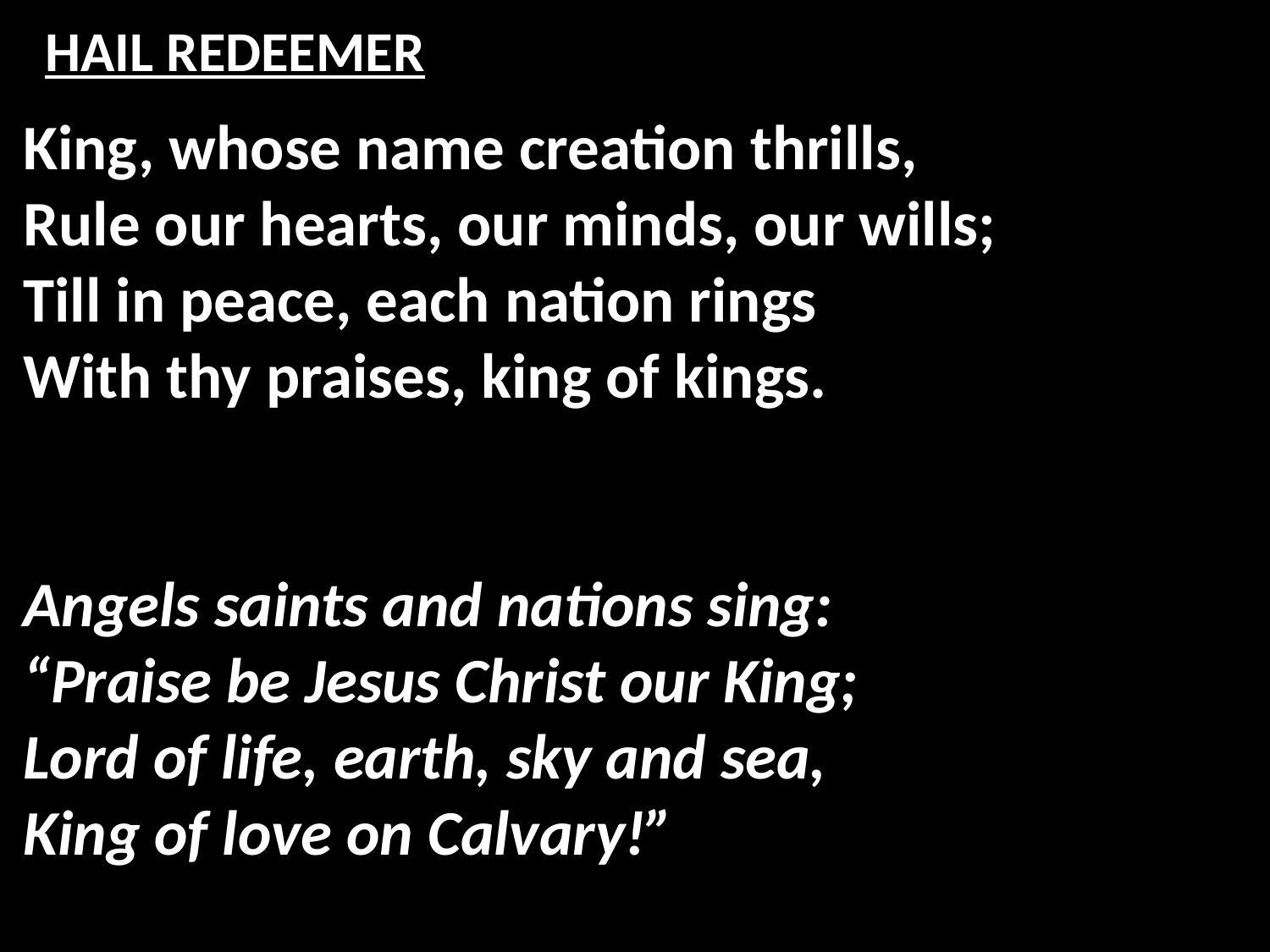

# HAIL REDEEMER
King, whose name creation thrills,
Rule our hearts, our minds, our wills;
Till in peace, each nation rings
With thy praises, king of kings.

Angels saints and nations sing:
“Praise be Jesus Christ our King;
Lord of life, earth, sky and sea,
King of love on Calvary!”